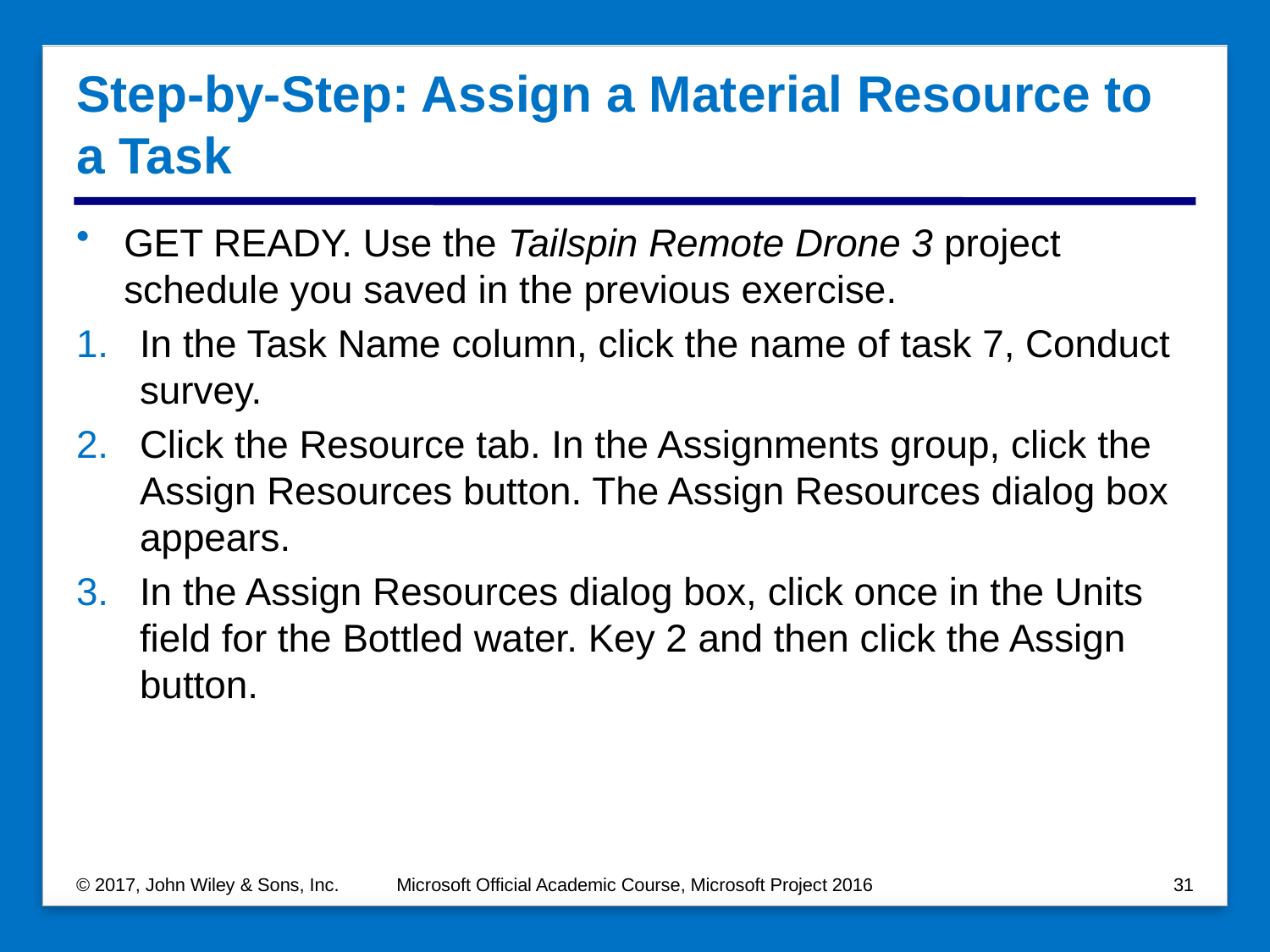

# Step-by-Step: Assign a Material Resource to a Task
GET READY. Use the Tailspin Remote Drone 3 project schedule you saved in the previous exercise.
In the Task Name column, click the name of task 7, Conduct survey.
Click the Resource tab. In the Assignments group, click the Assign Resources button. The Assign Resources dialog box appears.
In the Assign Resources dialog box, click once in the Units field for the Bottled water. Key 2 and then click the Assign button.
© 2017, John Wiley & Sons, Inc.
Microsoft Official Academic Course, Microsoft Project 2016
31